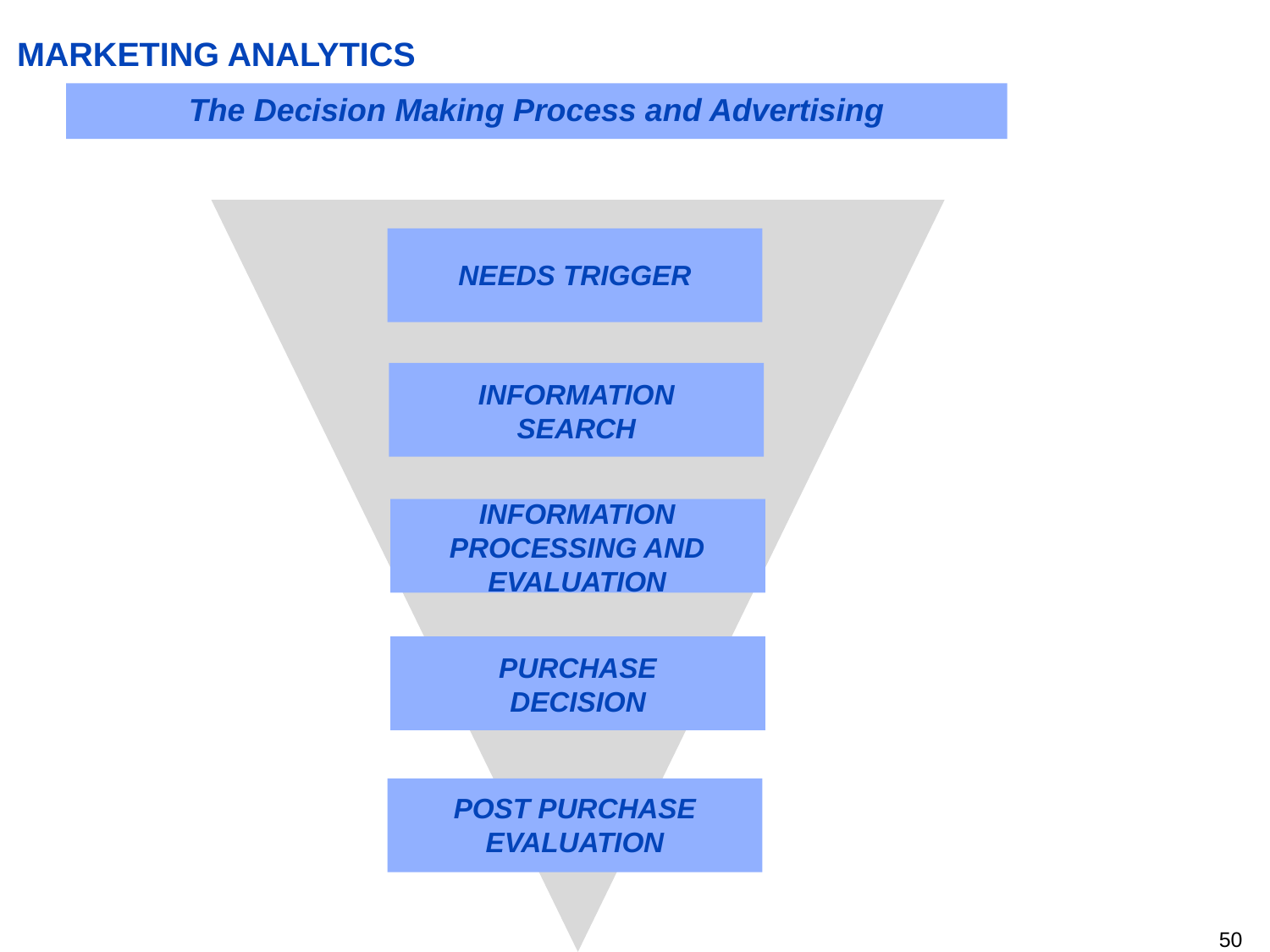

# MARKETING ANALYTICS
The Decision Making Process and Advertising

NEEDS TRIGGER

INFORMATION SEARCH
INFORMATION PROCESSING AND EVALUATION

PURCHASE DECISION

POST PURCHASE EVALUATION
50